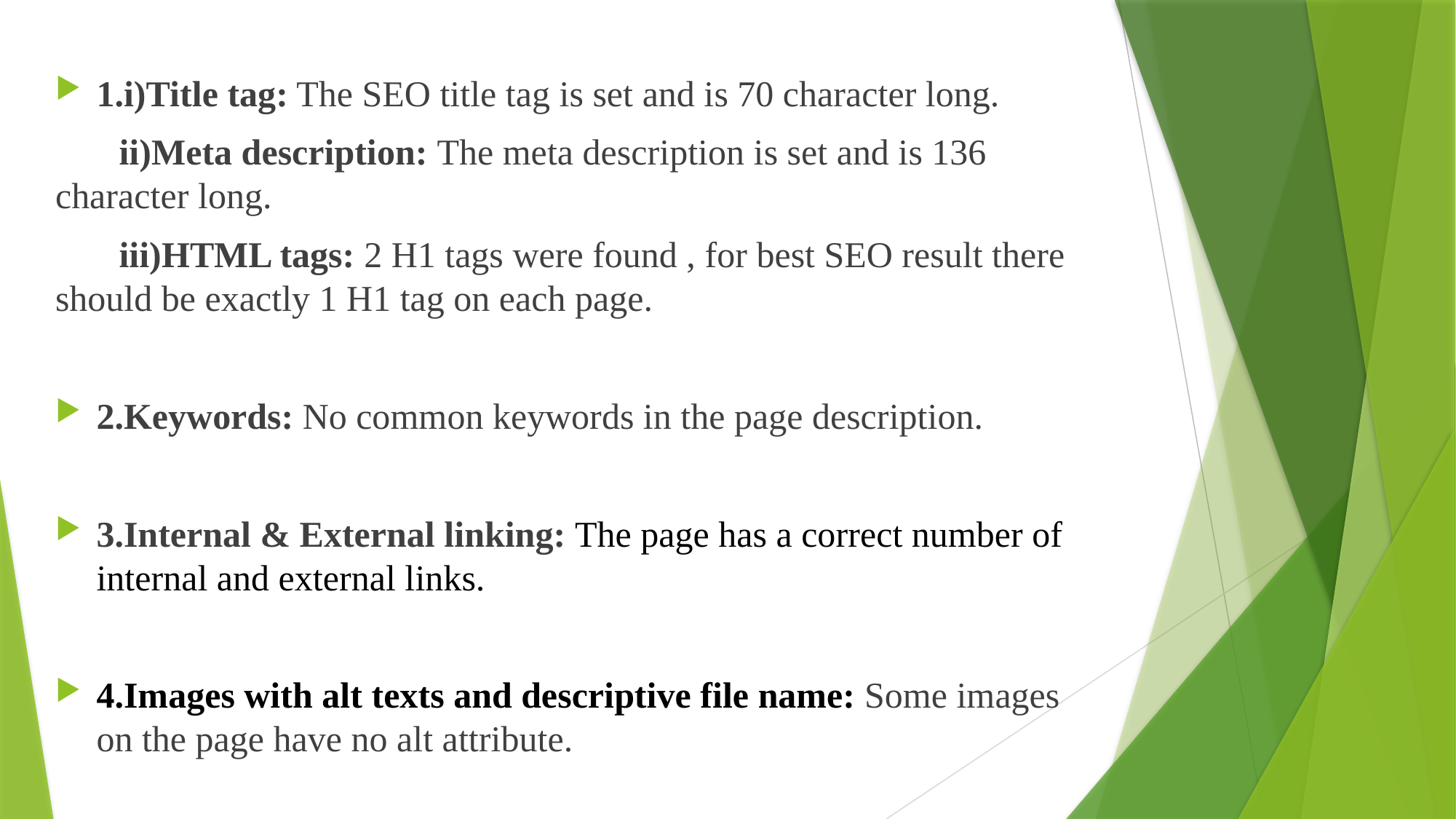

1.i)Title tag: The SEO title tag is set and is 70 character long.
       ii)Meta description: The meta description is set and is 136 character long.
       iii)HTML tags: 2 H1 tags were found , for best SEO result there should be exactly 1 H1 tag on each page.

2.Keywords: No common keywords in the page description.

3.Internal & External linking: The page has a correct number of internal and external links.

4.Images with alt texts and descriptive file name: Some images on the page have no alt attribute.